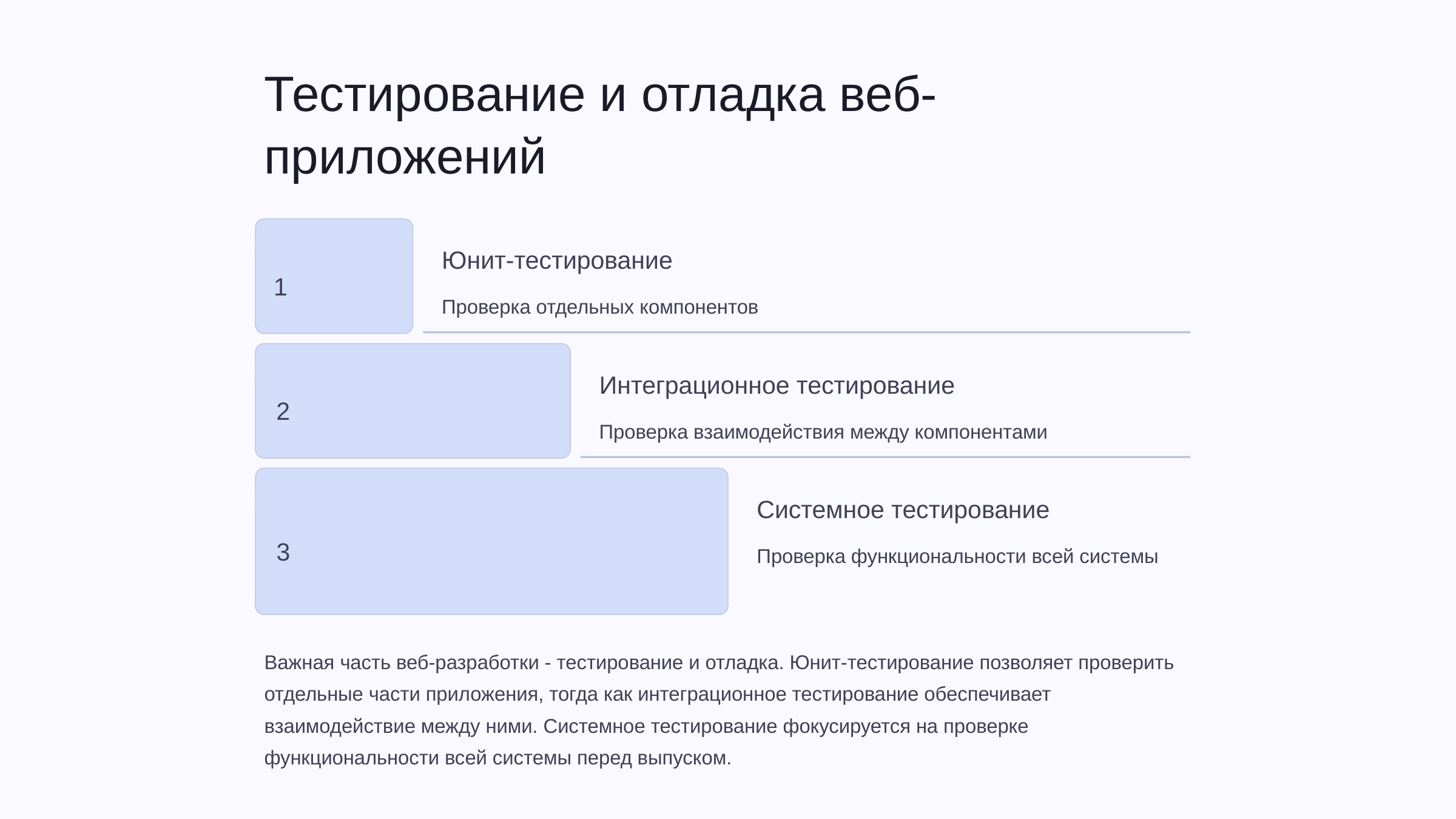

Тестирование и отладка веб-приложений

Юнит-тестирование
1
Проверка отдельных компонентов

Интеграционное тестирование
2
Проверка взаимодействия между компонентами

Системное тестирование
3
Проверка функциональности всей системы
Важная часть веб-разработки - тестирование и отладка. Юнит-тестирование позволяет проверить отдельные части приложения, тогда как интеграционное тестирование обеспечивает взаимодействие между ними. Системное тестирование фокусируется на проверке функциональности всей системы перед выпуском.